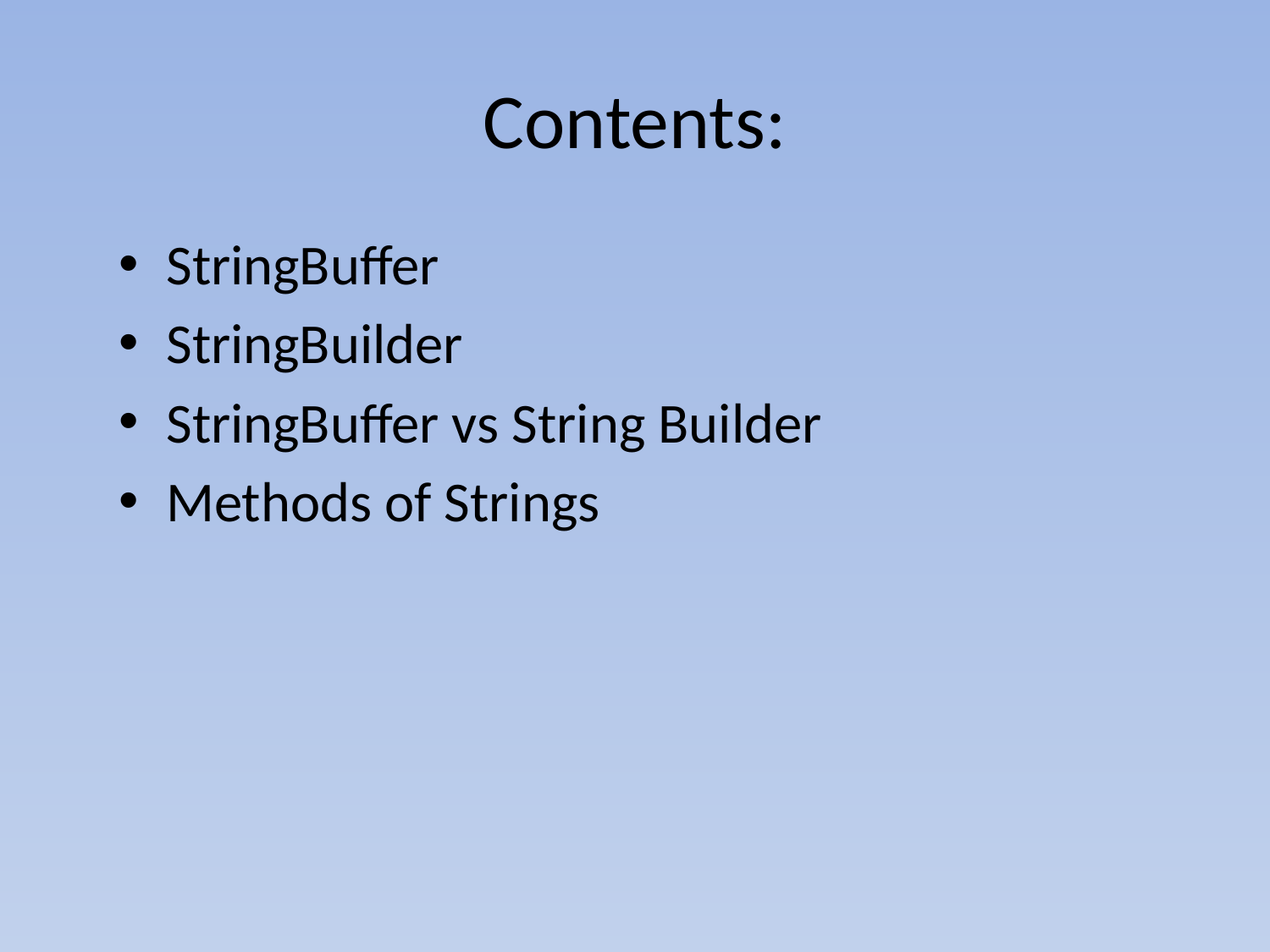

# Contents:
StringBuffer
StringBuilder
StringBuffer vs String Builder
Methods of Strings